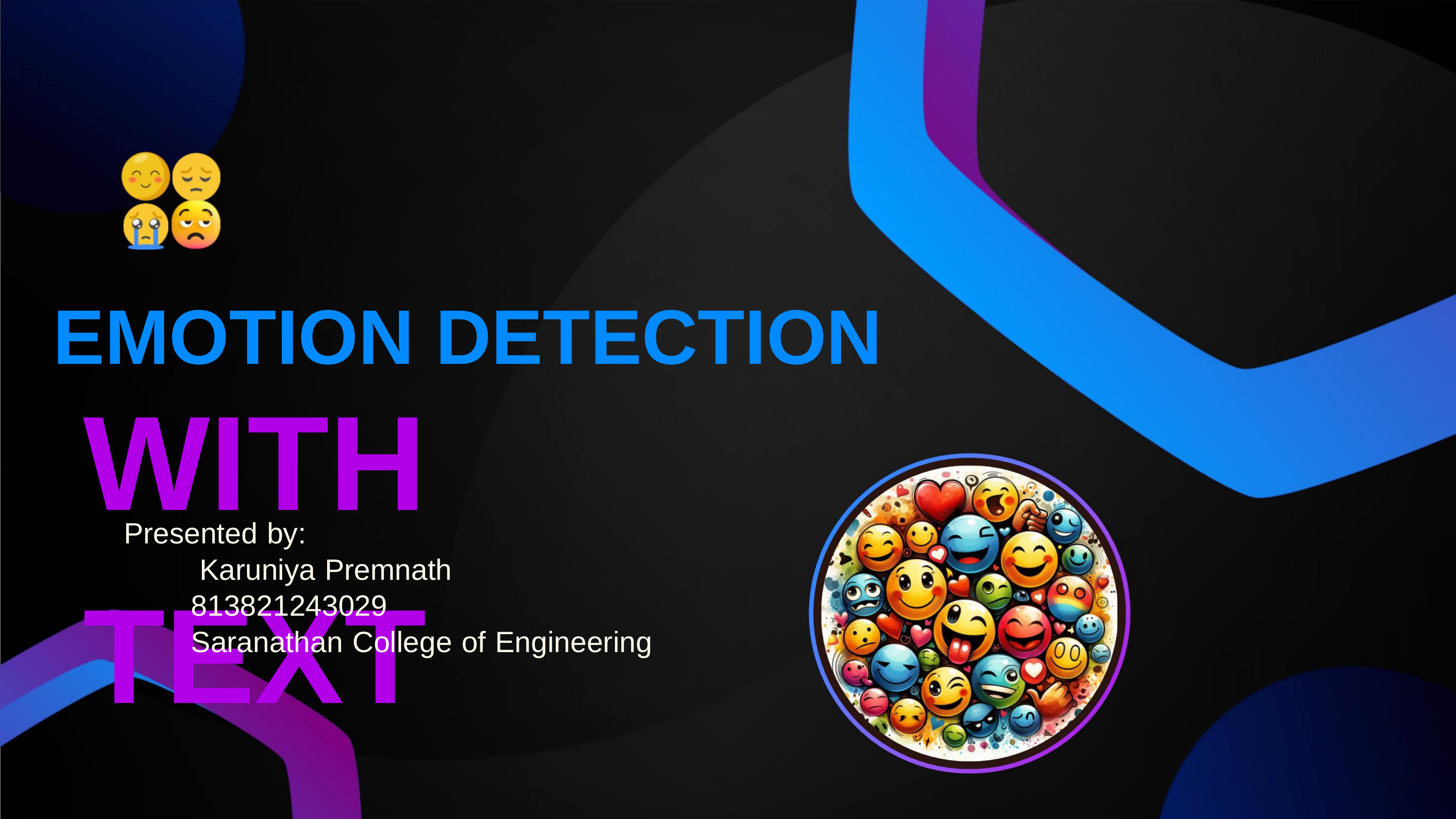

EMOTION DETECTION
WITH TEXT
Presented by:
Karuniya Premnath
813821243029
Saranathan College of Engineering